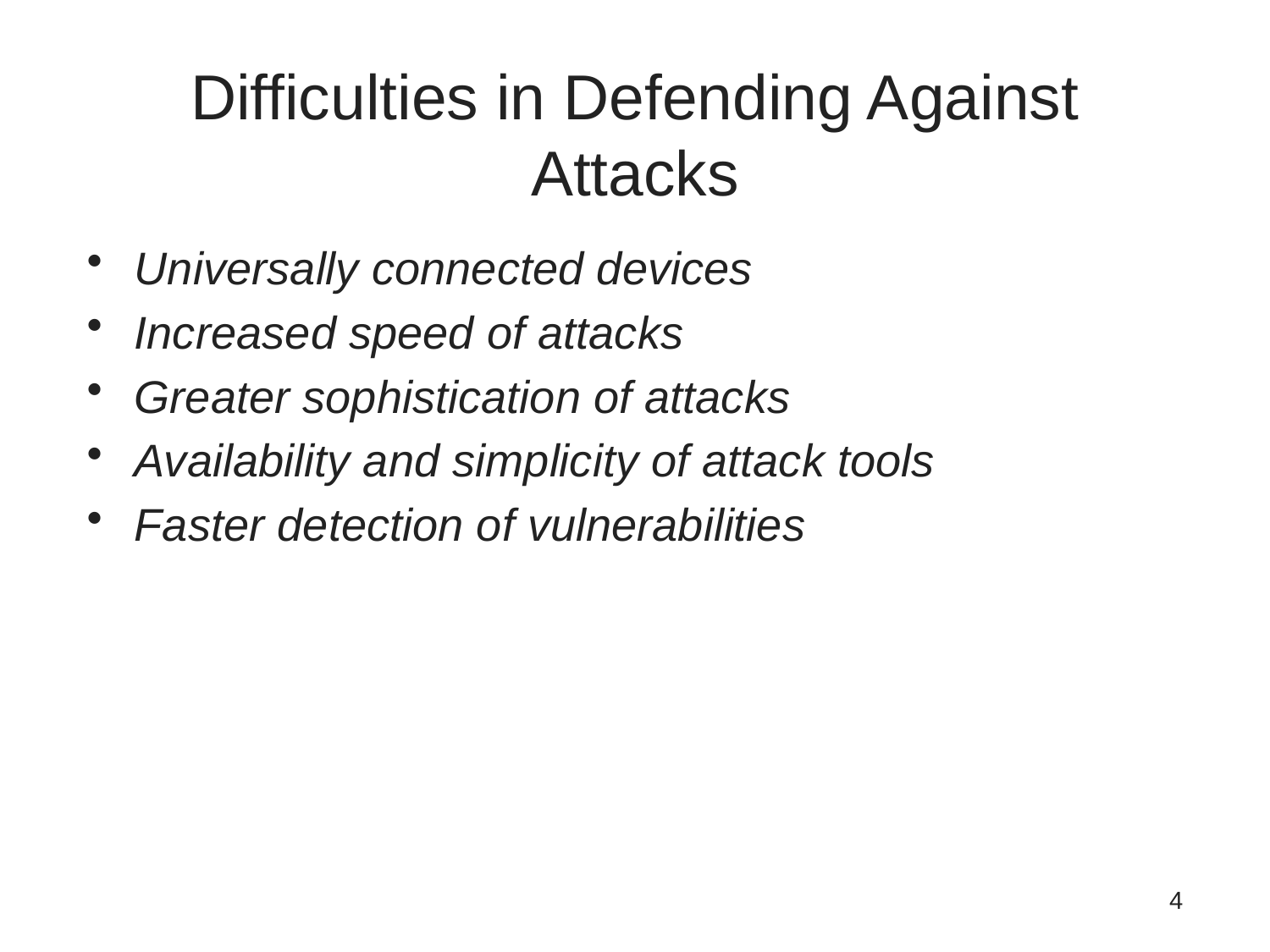

# Difficulties in Defending Against Attacks
Universally connected devices
Increased speed of attacks
Greater sophistication of attacks
Availability and simplicity of attack tools
Faster detection of vulnerabilities
4